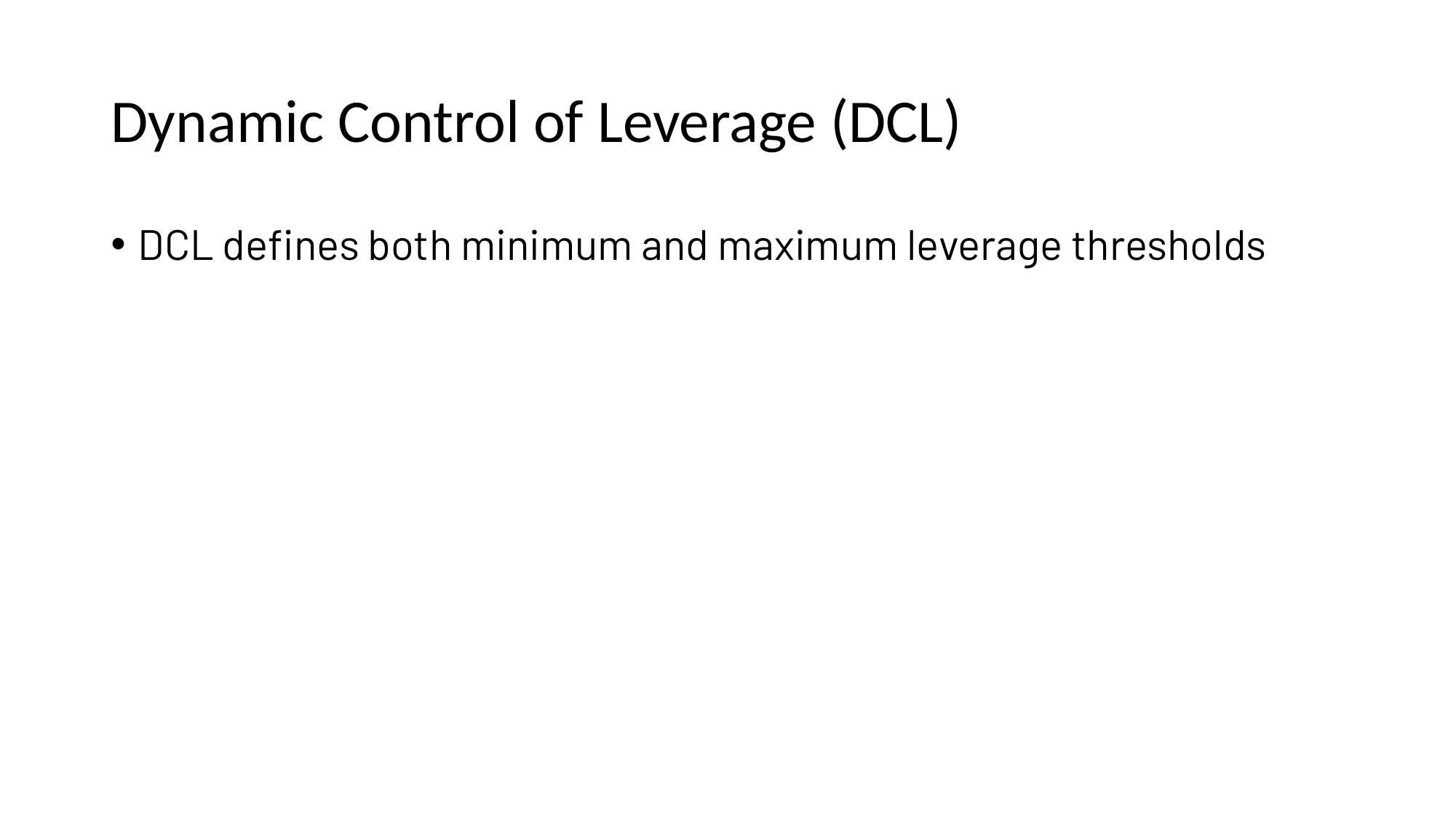

# Dynamic Control of Leverage (DCL)
DCL defines both minimum and maximum leverage thresholds